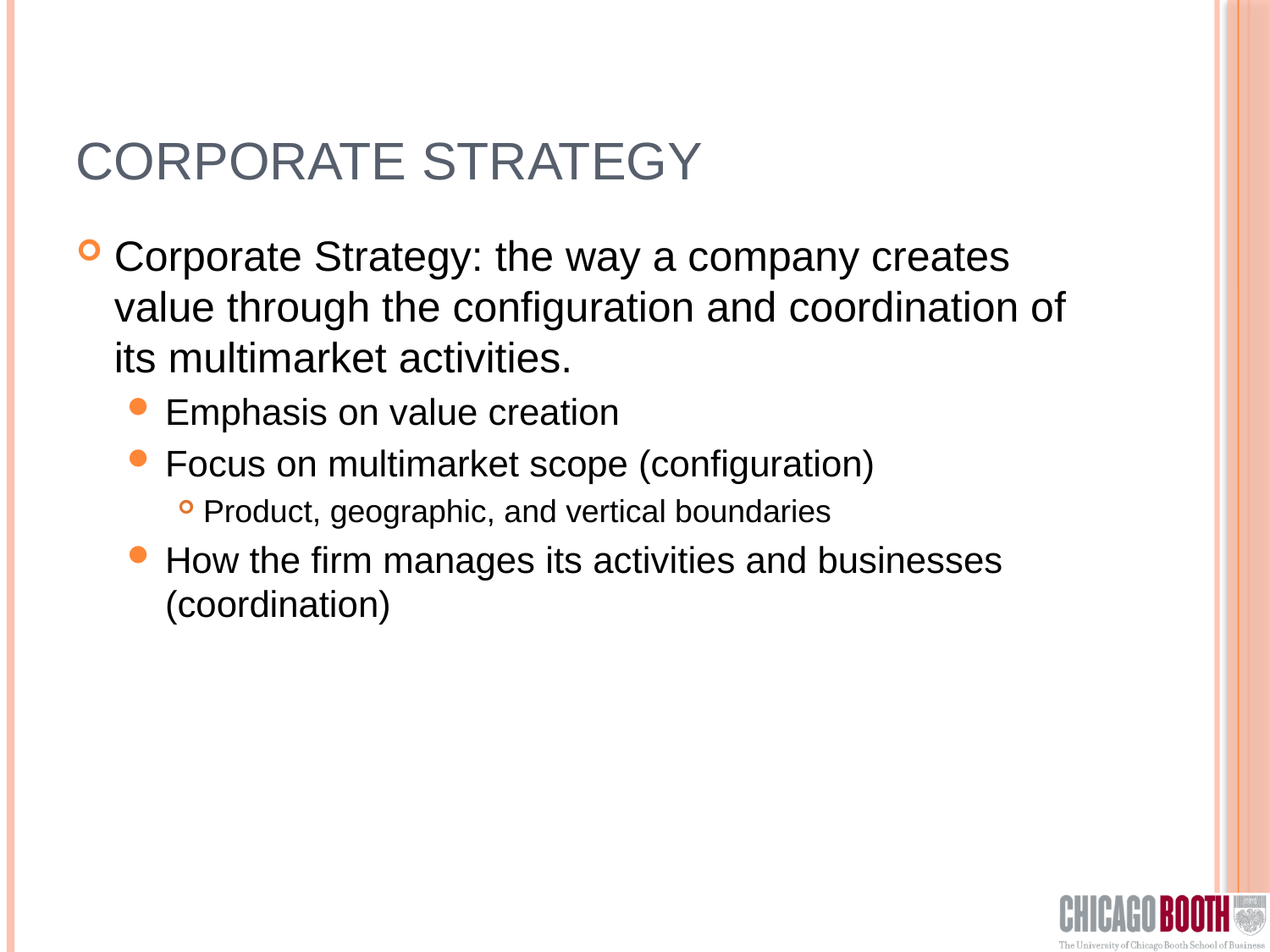

# Corporate Strategy
Corporate Strategy: the way a company creates value through the configuration and coordination of its multimarket activities.
Emphasis on value creation
Focus on multimarket scope (configuration)
Product, geographic, and vertical boundaries
How the firm manages its activities and businesses (coordination)
2